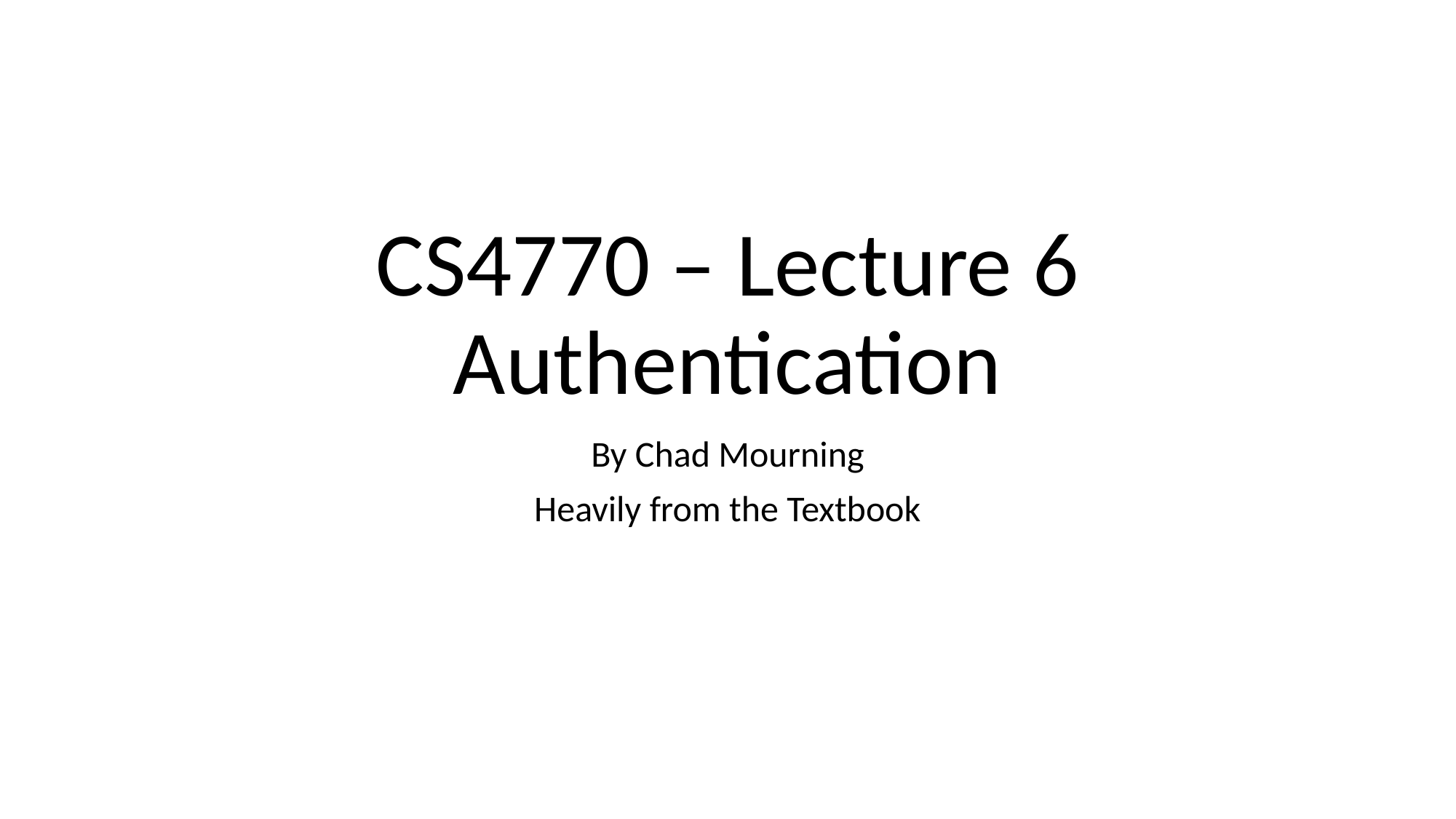

# CS4770 – Lecture 6 Authentication
By Chad Mourning
Heavily from the Textbook